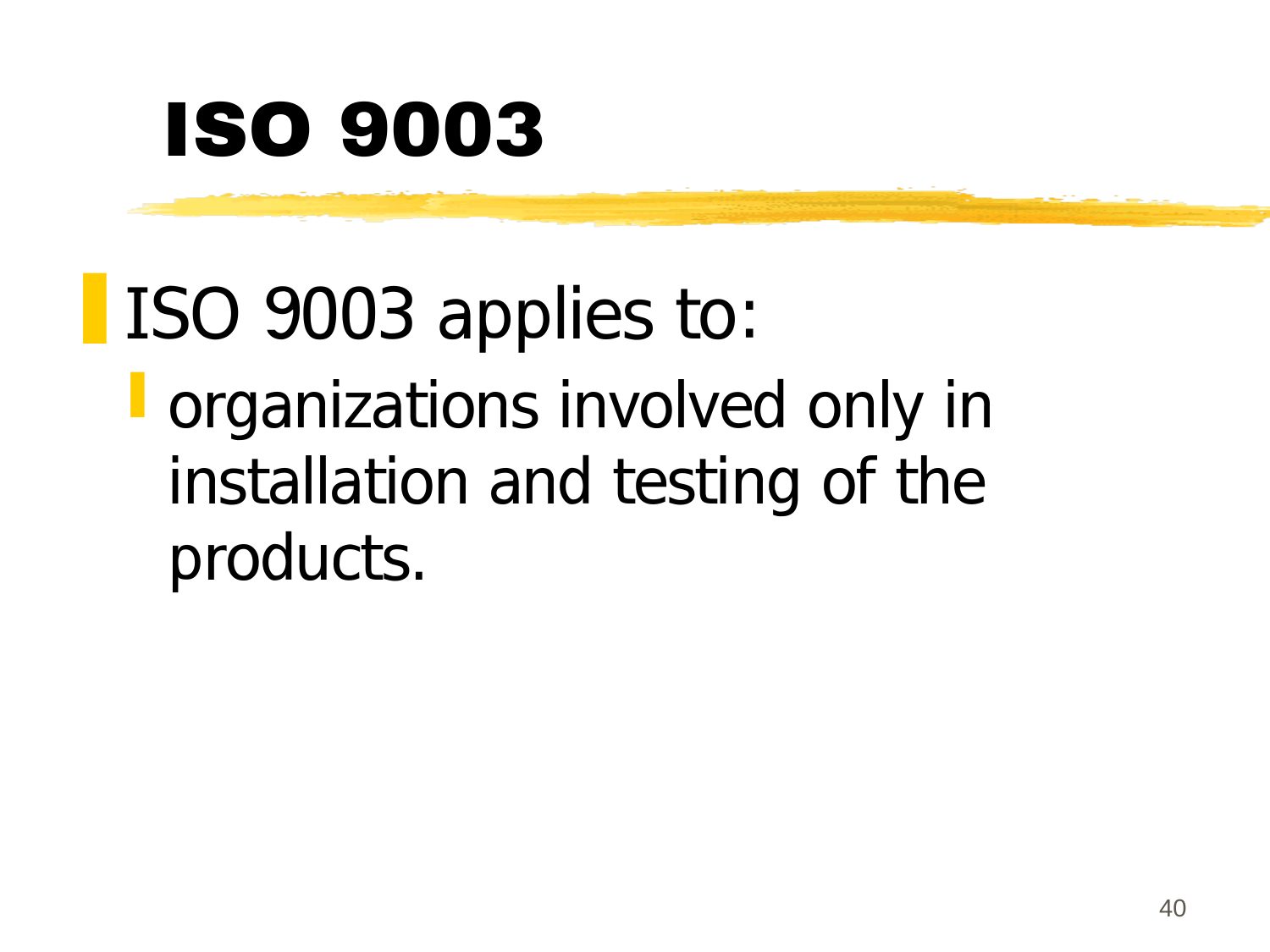

# ISO 9003
ISO 9003 applies to:
organizations involved only in installation and testing of the products.
40